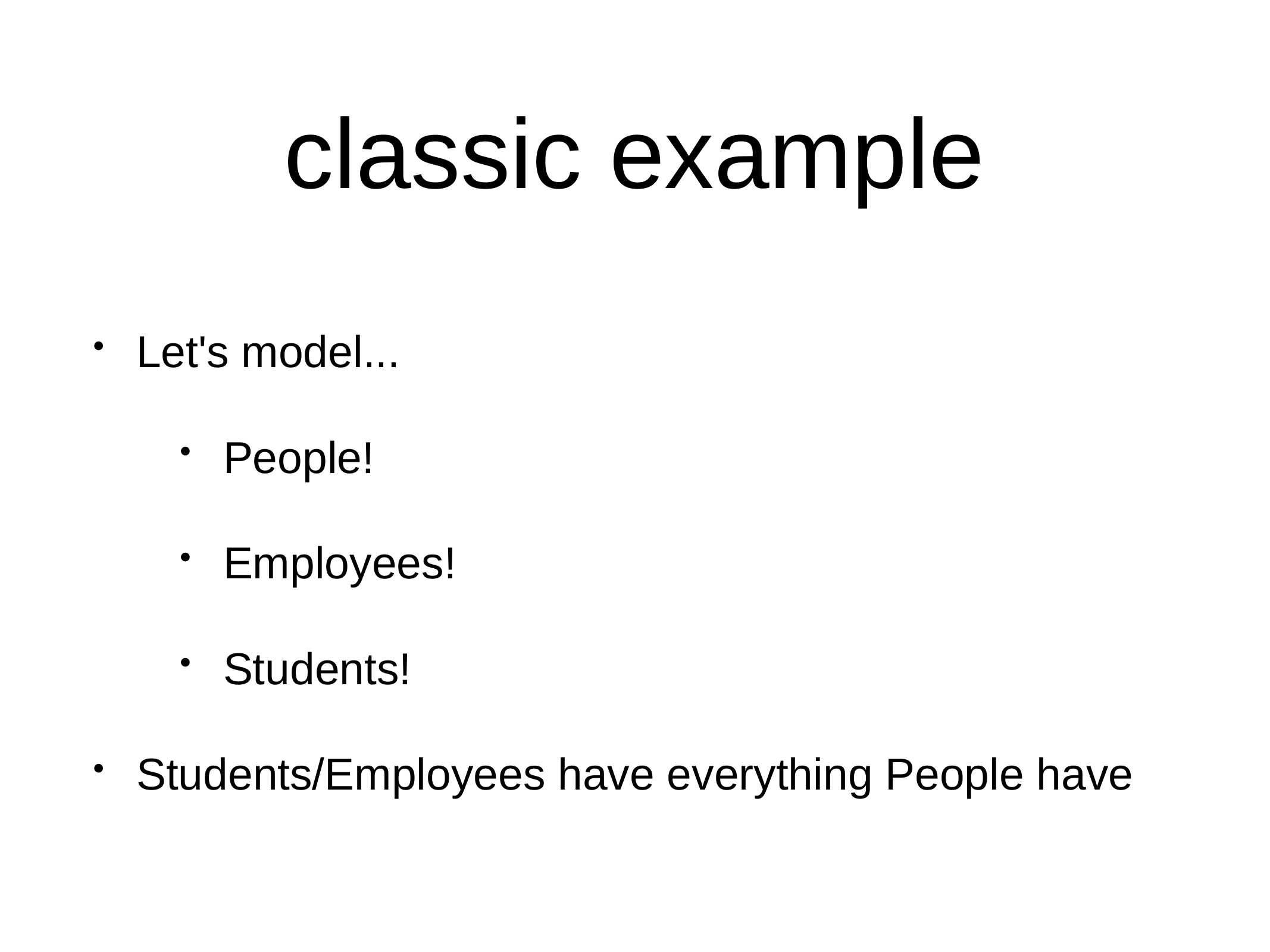

# classic example
Let's model...
People!
Employees!
Students!
Students/Employees have everything People have